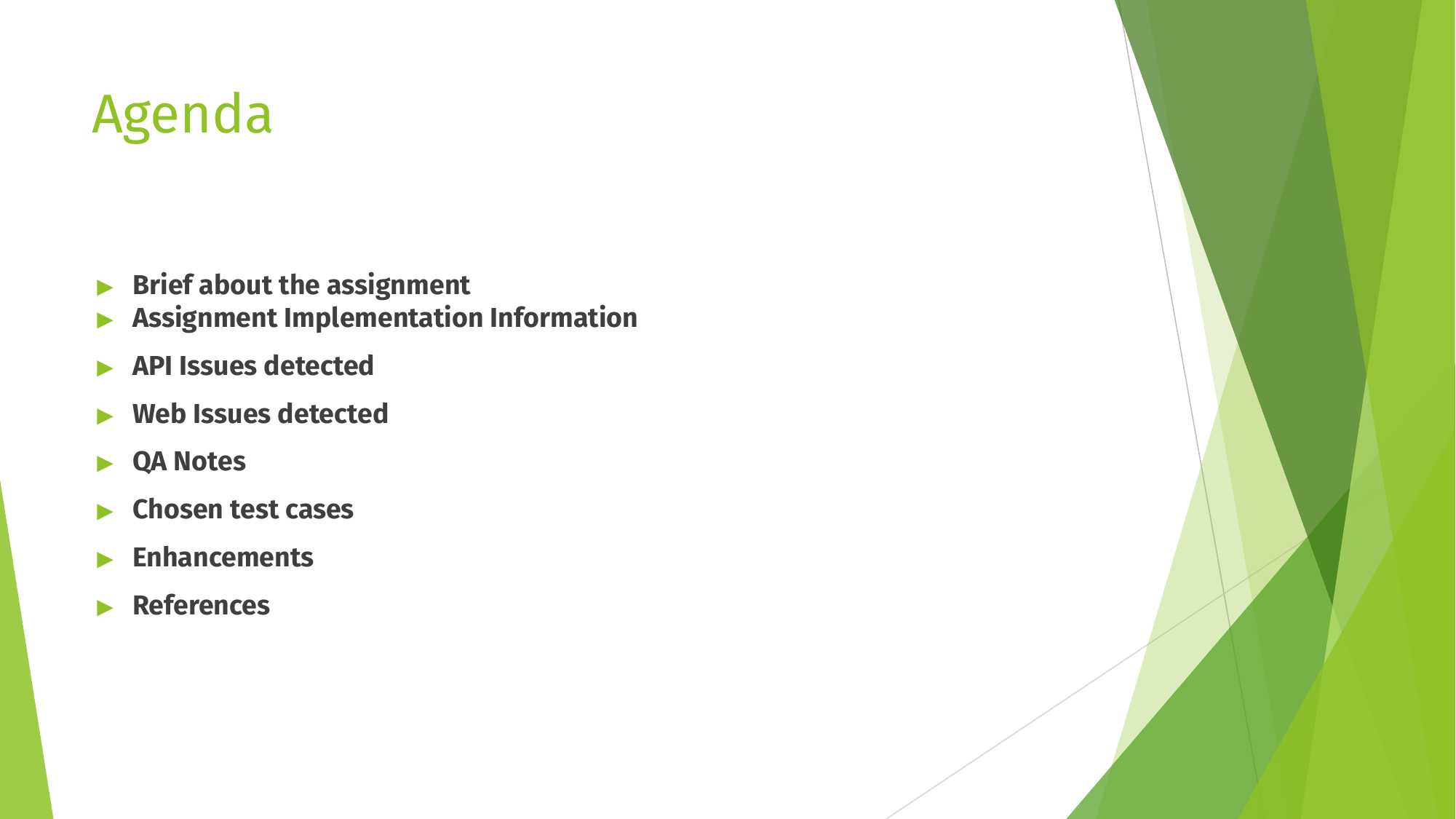

# Agenda
Brief about the assignment
Assignment Implementation Information
API Issues detected
Web Issues detected
QA Notes
Chosen test cases
Enhancements
References